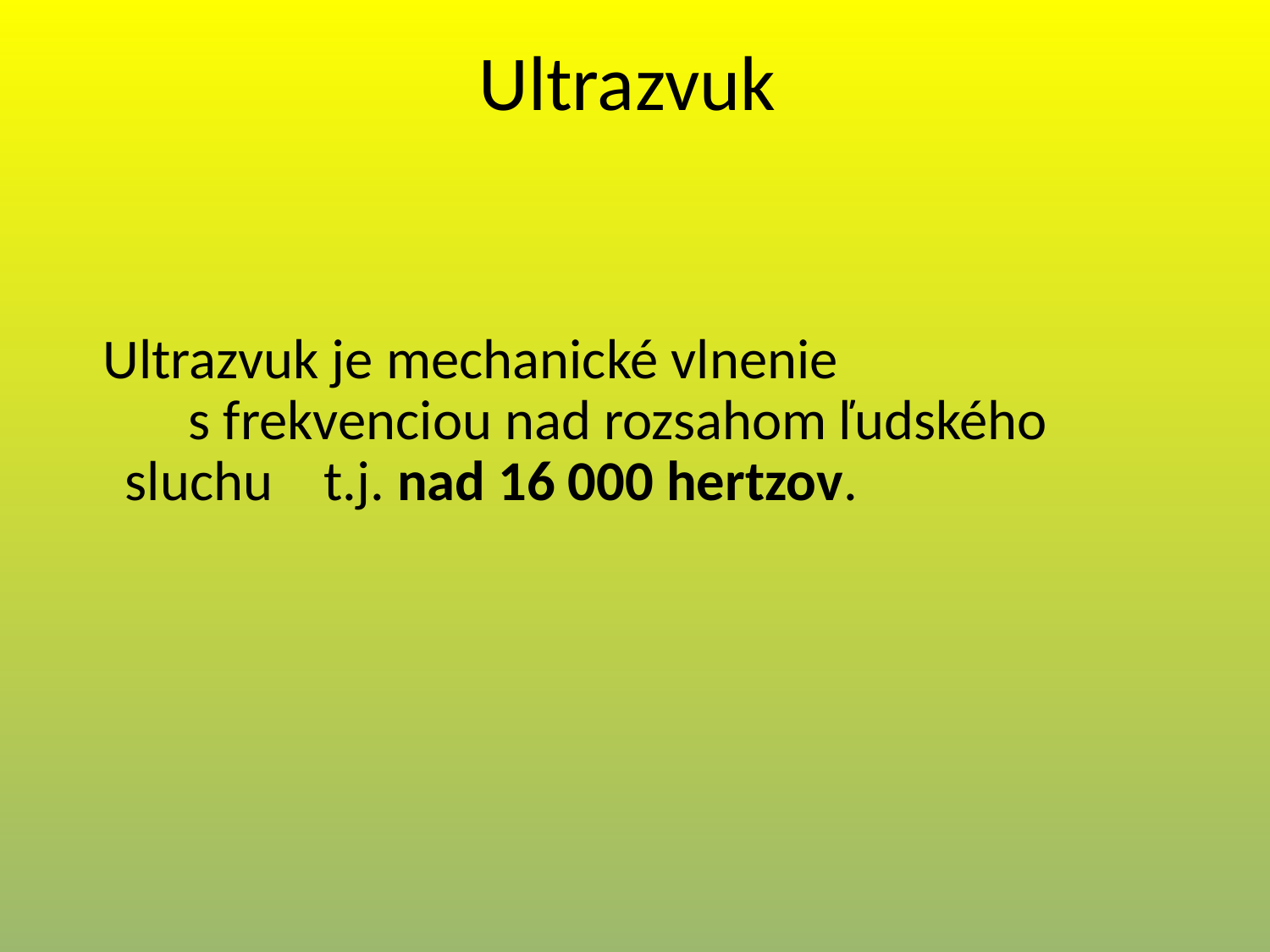

# Ultrazvuk
  Ultrazvuk je mechanické vlnenie                                  s frekvenciou nad rozsahom ľudského sluchu    t.j. nad 16 000 hertzov.